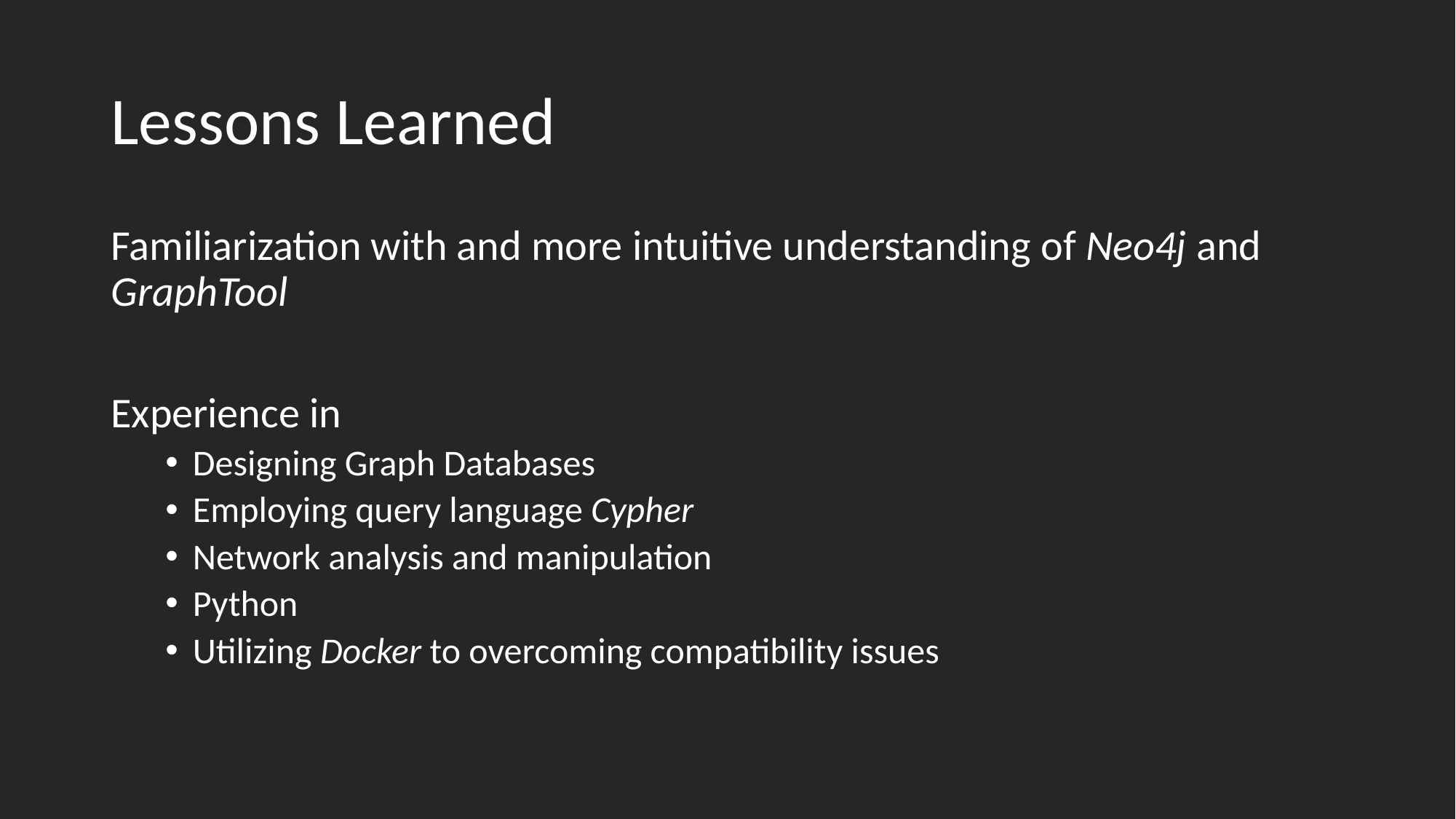

# Lessons Learned
Familiarization with and more intuitive understanding of Neo4j and GraphTool

Experience in
Designing Graph Databases
Employing query language Cypher
Network analysis and manipulation
Python
Utilizing Docker to overcoming compatibility issues